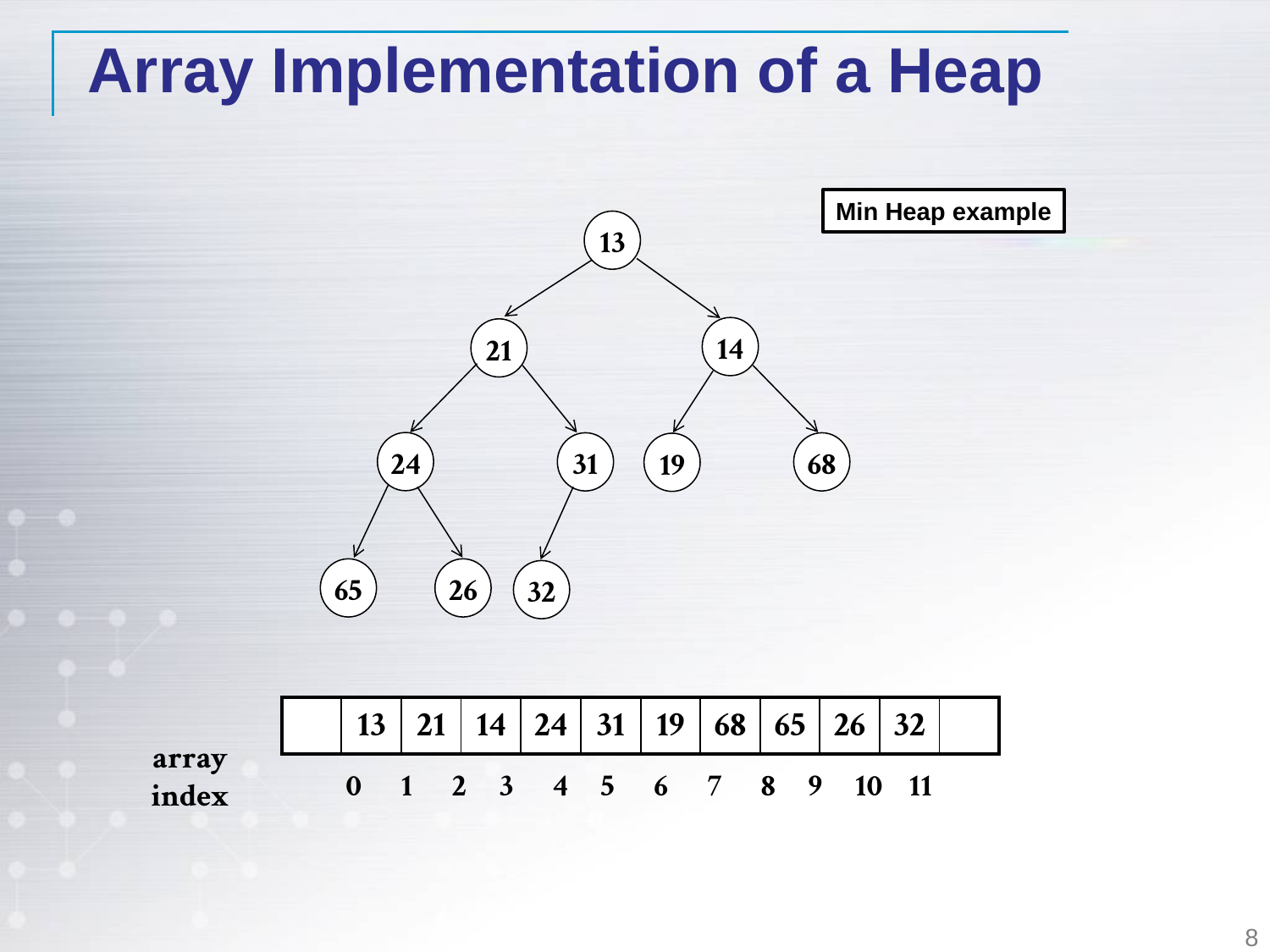

Array Implementation of a Heap
Min Heap example
13

14
21

24
31
68
19

65
26
32
|  | 13 | 21 | 14 | 24 | 31 | 19 | 68 | 65 | 26 | 32 |  |
| --- | --- | --- | --- | --- | --- | --- | --- | --- | --- | --- | --- |
array
index
 0      1      2     3      4     5      6      7      8     9     10    11
8